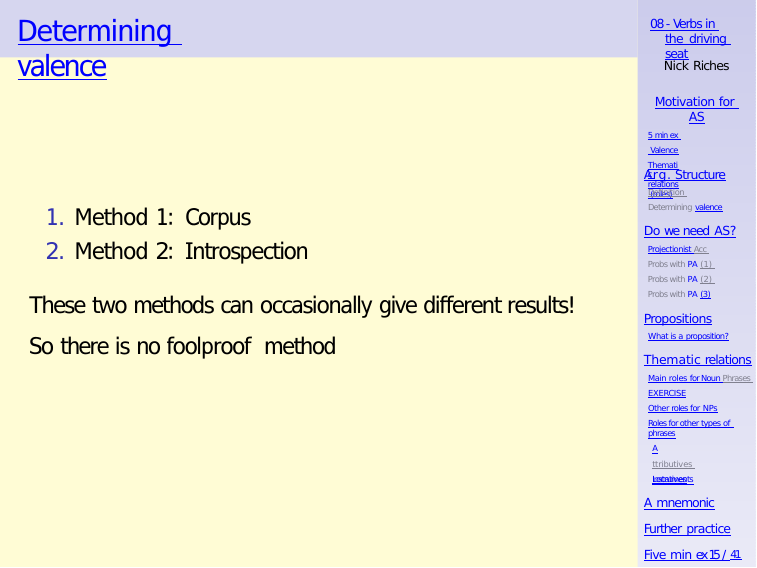

# Determining valence
08 - Verbs in the  driving seat
Nick Riches

Motivation for AS
5 min ex  Valence
Thematic relations (roles)
Arg. Structure
Definition  Determining valence
Method 1: Corpus
Method 2: Introspection
Do we need AS?
Projectionist Acc  Probs with PA (1)  Probs with PA (2)  Probs with PA (3)
These two methods can occasionally give different results!  So there is no foolproof method
Propositions
What is a proposition?
Thematic relations
Main roles for Noun Phrases  EXERCISE
Other roles for NPs
Roles for other types of  phrases
Attributives  Locatives
Instruments
A mnemonic
Further practice
Five min ex15 / 41